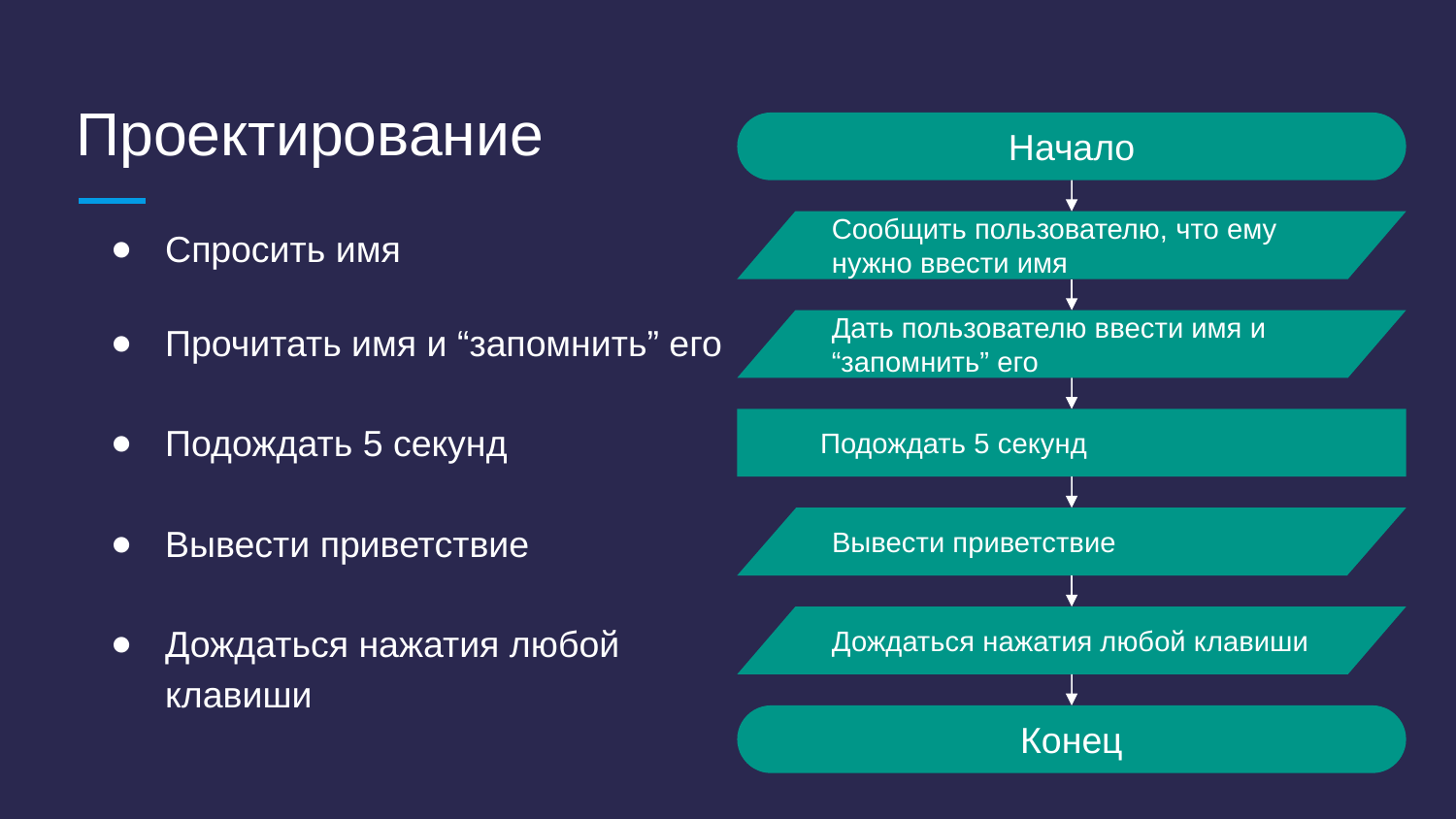

# Проектирование
Начало
Спросить имя
Прочитать имя и “запомнить” его
Подождать 5 секунд
Вывести приветствие
Дождаться нажатия любой клавиши
Сообщить пользователю, что ему нужно ввести имя
Дать пользователю ввести имя и “запомнить” его
Подождать 5 секунд
Вывести приветствие
Дождаться нажатия любой клавиши
Конец